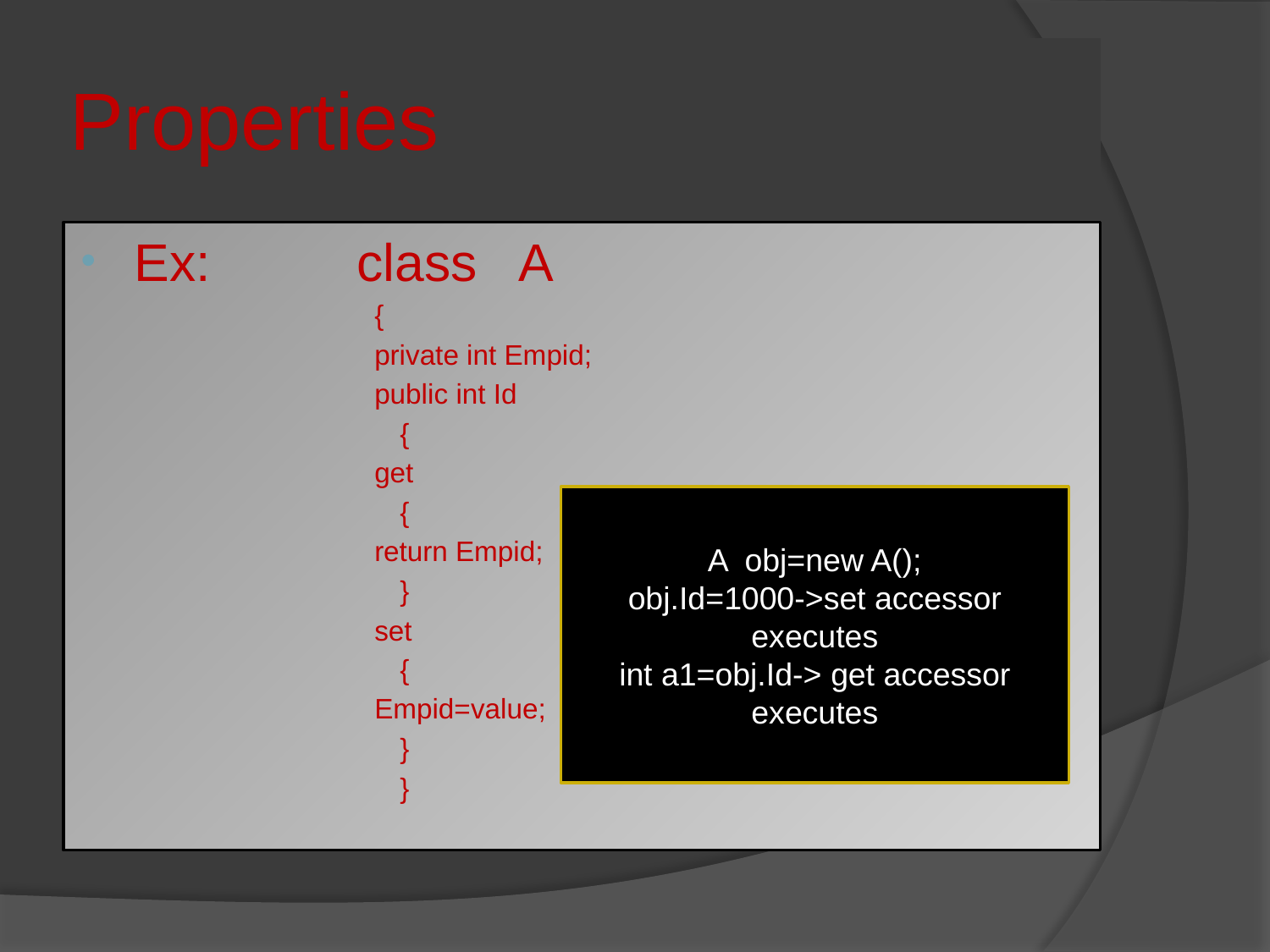

# Properties
Ex:          class   A
{
private int Empid;
public int Id
	{
get
	{
return Empid;
	}
set
	{
Empid=value;
	}
	}
A  obj=new A();
obj.Id=1000->set accessor executes
int a1=obj.Id-> get accessor executes